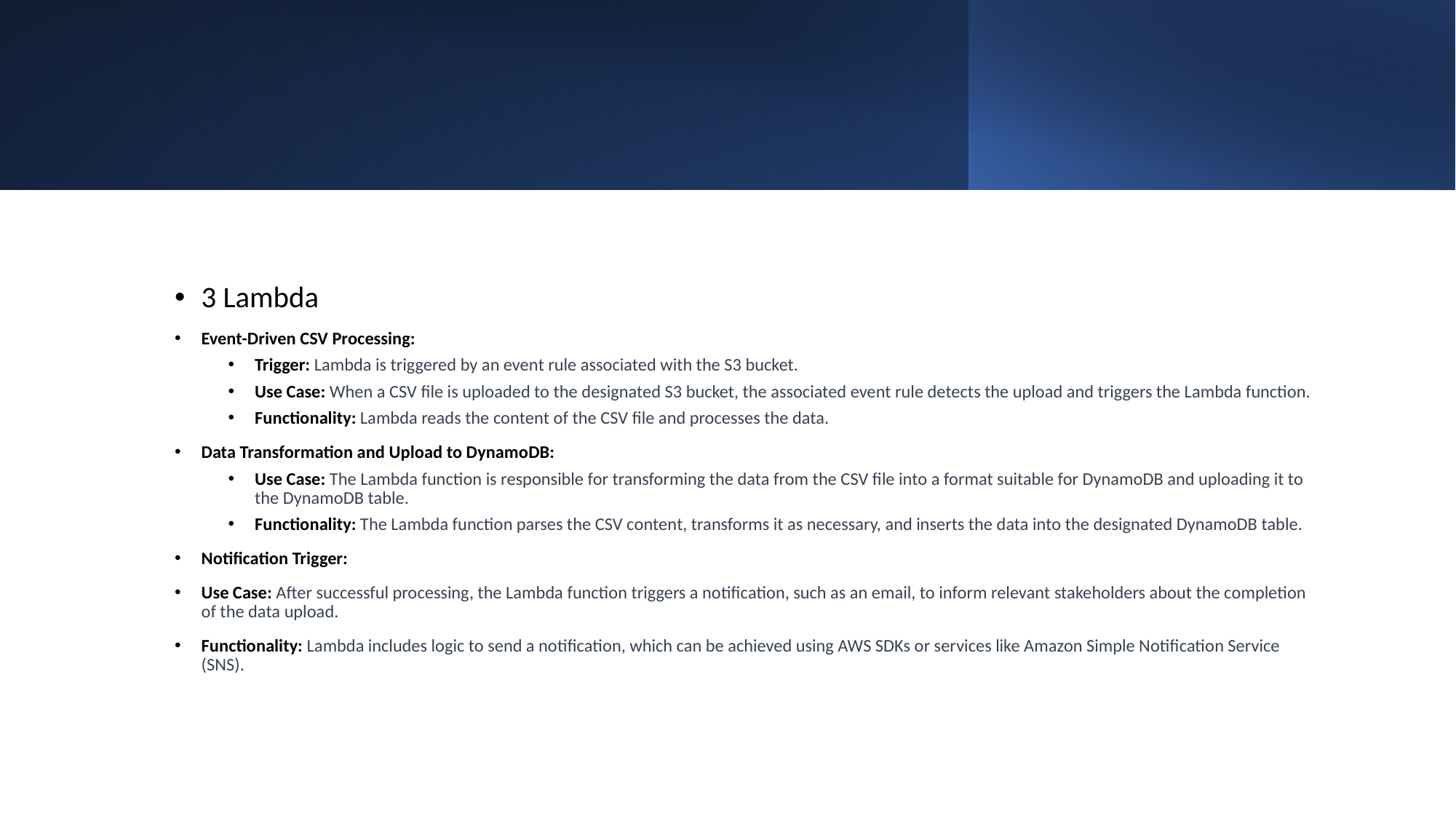

#
3 Lambda
Event-Driven CSV Processing:
Trigger: Lambda is triggered by an event rule associated with the S3 bucket.
Use Case: When a CSV file is uploaded to the designated S3 bucket, the associated event rule detects the upload and triggers the Lambda function.
Functionality: Lambda reads the content of the CSV file and processes the data.
Data Transformation and Upload to DynamoDB:
Use Case: The Lambda function is responsible for transforming the data from the CSV file into a format suitable for DynamoDB and uploading it to the DynamoDB table.
Functionality: The Lambda function parses the CSV content, transforms it as necessary, and inserts the data into the designated DynamoDB table.
Notification Trigger:
Use Case: After successful processing, the Lambda function triggers a notification, such as an email, to inform relevant stakeholders about the completion of the data upload.
Functionality: Lambda includes logic to send a notification, which can be achieved using AWS SDKs or services like Amazon Simple Notification Service (SNS).